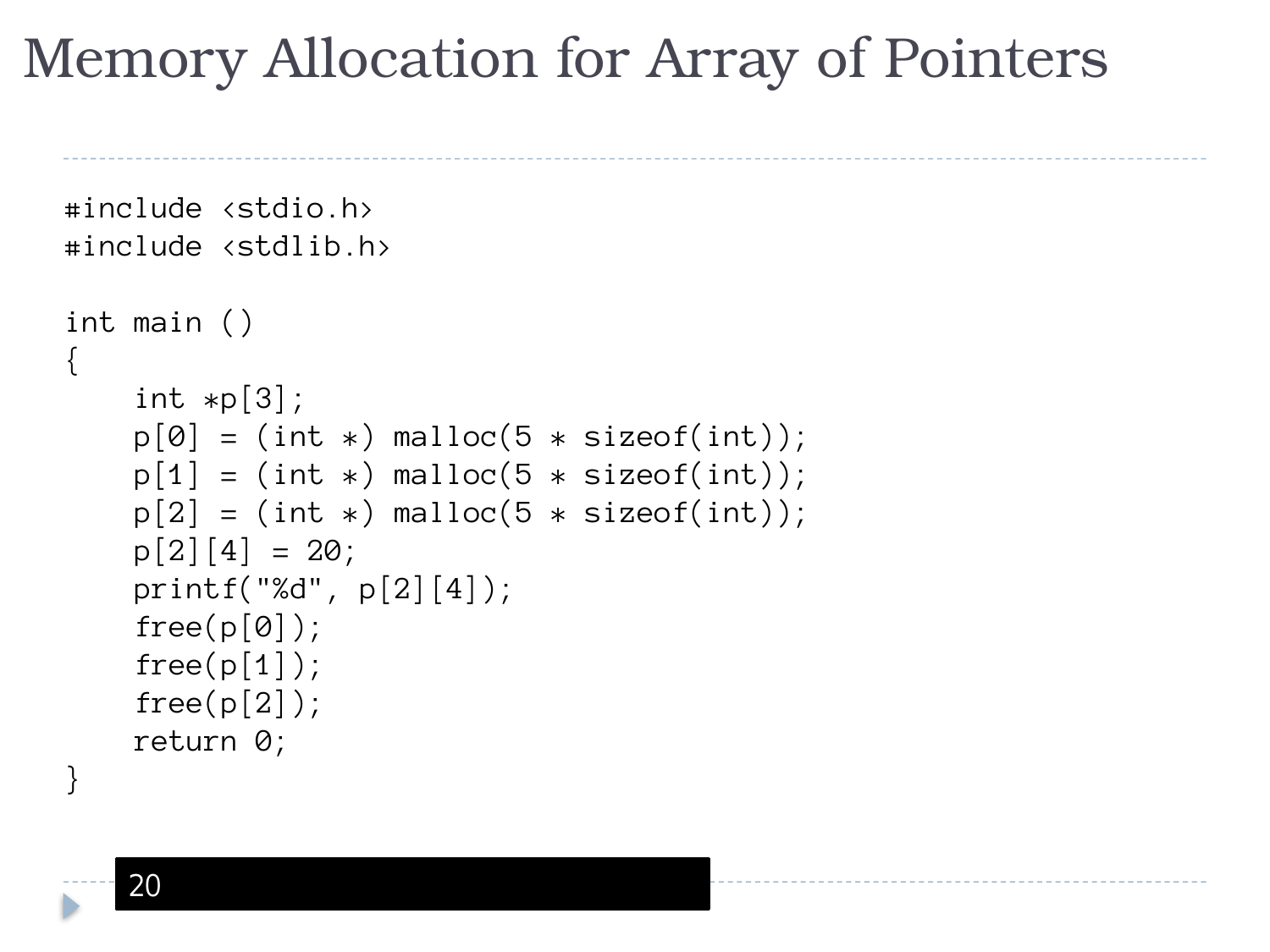

# Memory Allocation for Array of Pointers
#include <stdio.h>
#include <stdlib.h>

int main ()
{
    int *p[3];
    p[0] = (int *) malloc(5 * sizeof(int));
    p[1] = (int *) malloc(5 * sizeof(int));
    p[2] = (int *) malloc(5 * sizeof(int));
    p[2][4] = 20;
    printf("%d", p[2][4]);
    free(p[0]);
    free(p[1]);
    free(p[2]);
    return 0;
}
20